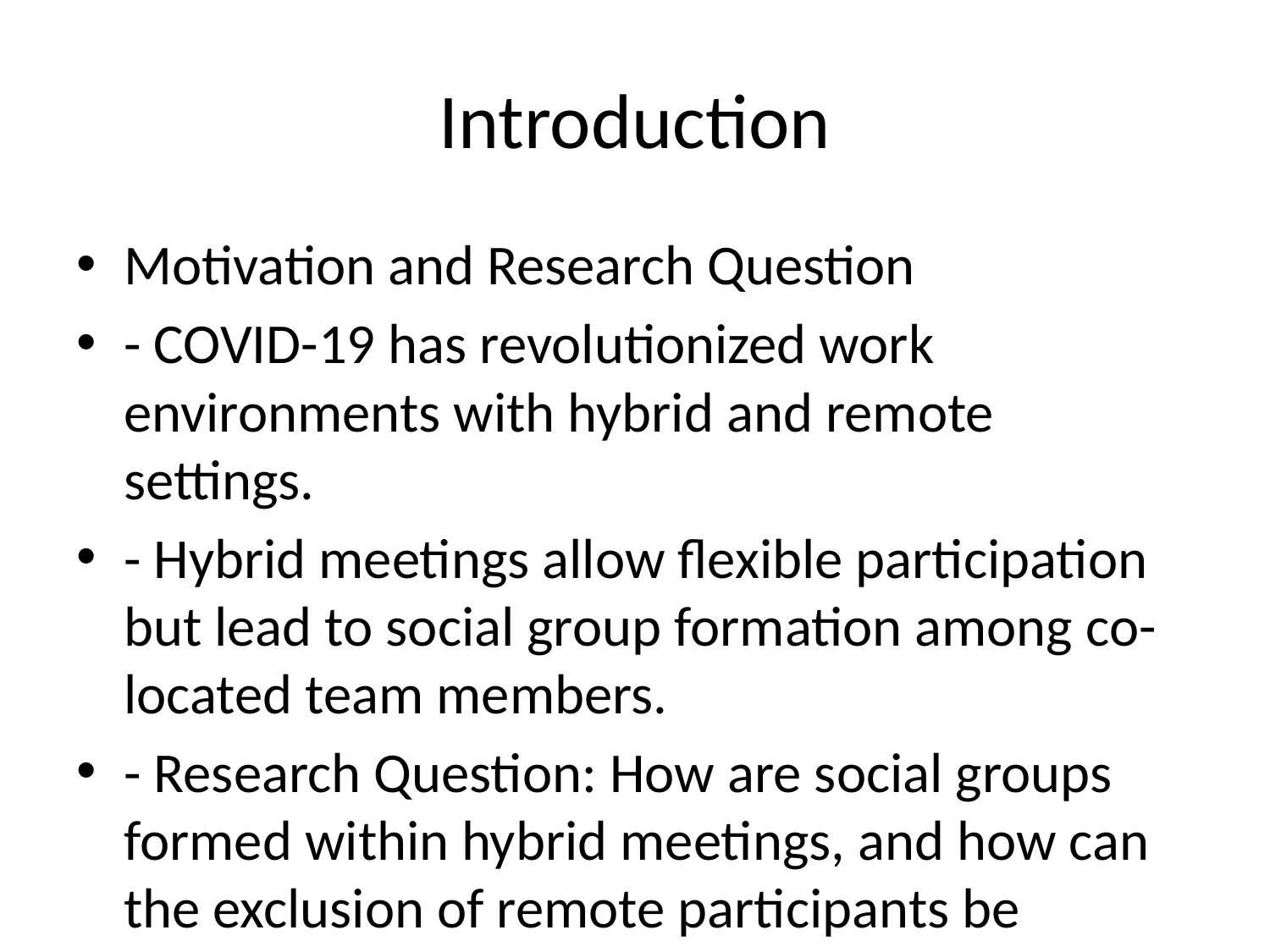

# Introduction
Motivation and Research Question
- COVID-19 has revolutionized work environments with hybrid and remote settings.
- Hybrid meetings allow flexible participation but lead to social group formation among co-located team members.
- Research Question: How are social groups formed within hybrid meetings, and how can the exclusion of remote participants be diminished?